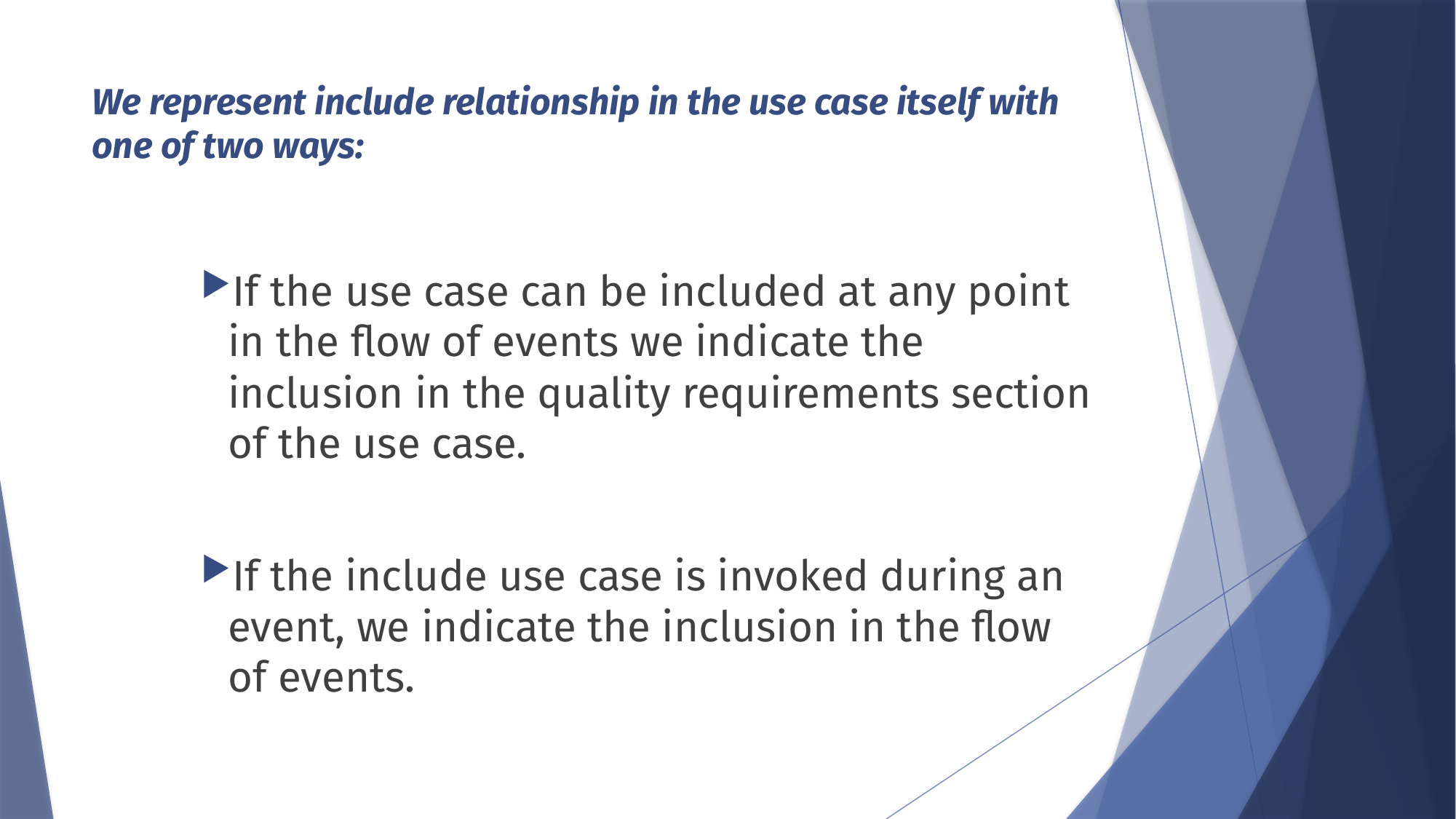

# We represent include relationship in the use case itself with one of two ways:
If the use case can be included at any point in the flow of events we indicate the inclusion in the quality requirements section of the use case.

If the include use case is invoked during an event, we indicate the inclusion in the flow of events.